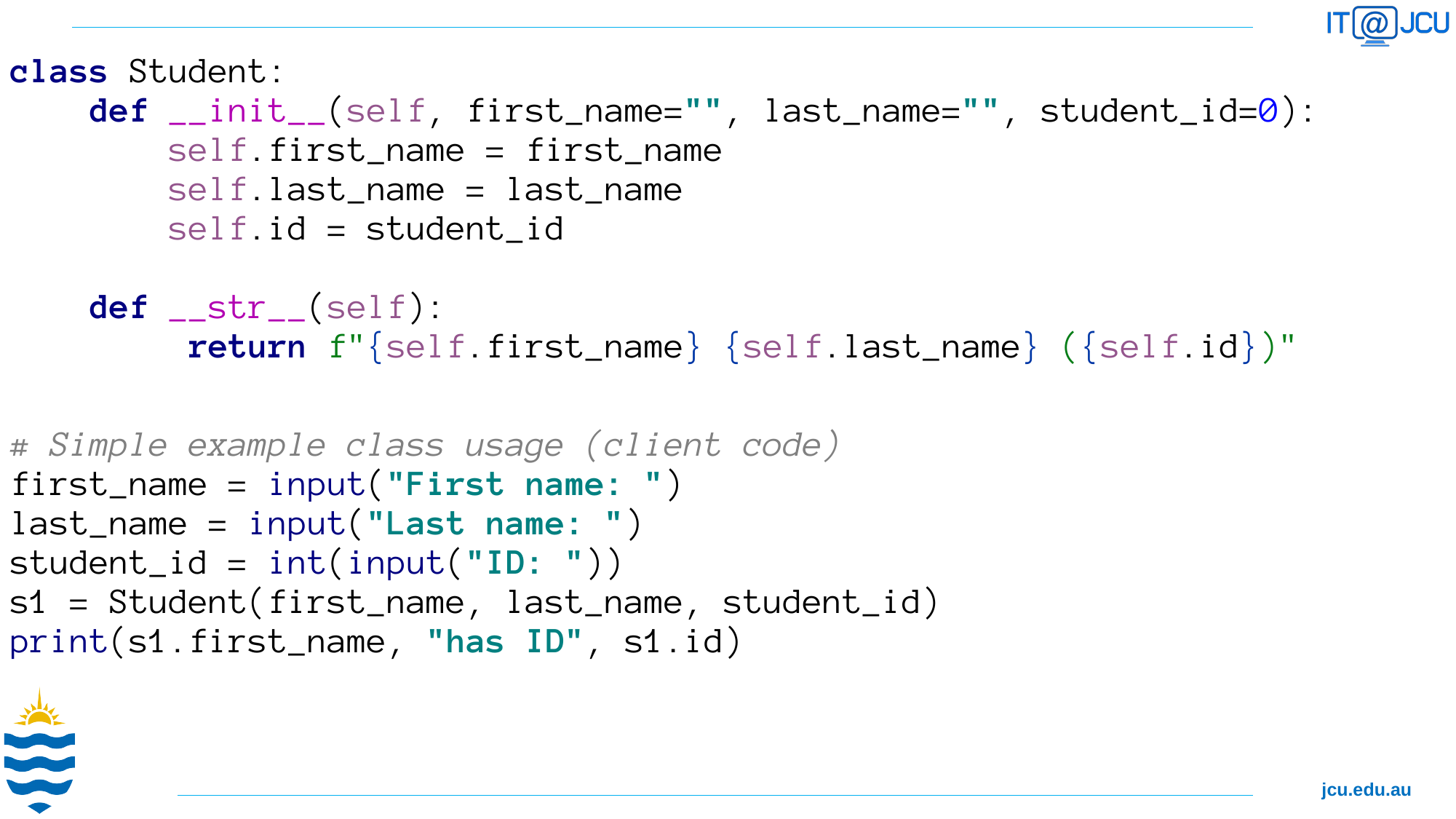

class Student:
    def __init__(self, first_name="", last_name="", student_id=0):
        self.first_name = first_name
        self.last_name = last_name
        self.id = student_id
    def __str__(self):
         return f"{self.first_name} {self.last_name} ({self.id})"
# Simple example class usage (client code) first_name = input("First name: ") last_name = input("Last name: ") student_id = int(input("ID: ")) s1 = Student(first_name, last_name, student_id) print(s1.first_name, "has ID", s1.id)